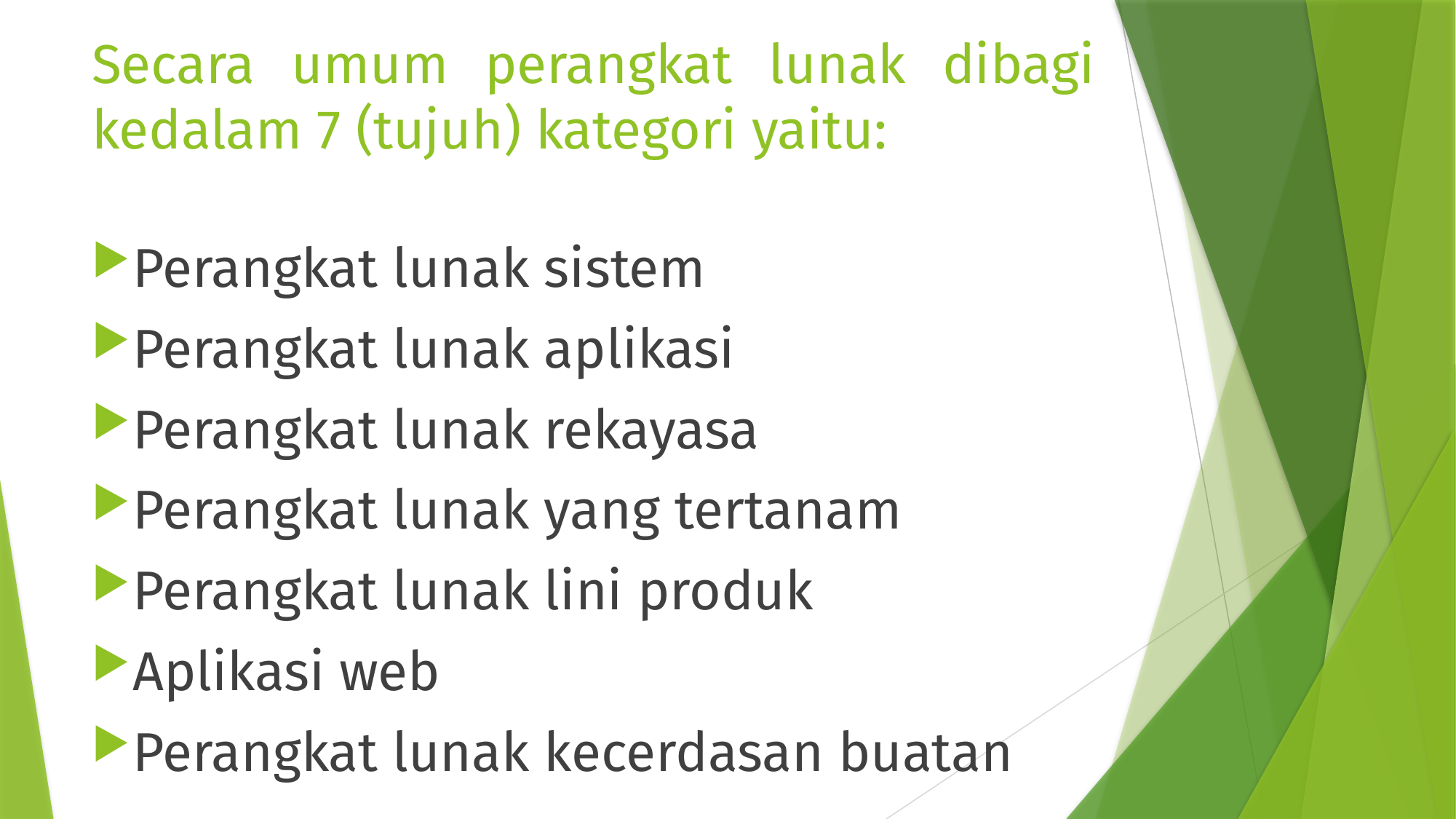

# Secara umum perangkat lunak dibagi kedalam 7 (tujuh) kategori yaitu:
Perangkat lunak sistem
Perangkat lunak aplikasi
Perangkat lunak rekayasa
Perangkat lunak yang tertanam
Perangkat lunak lini produk
Aplikasi web
Perangkat lunak kecerdasan buatan